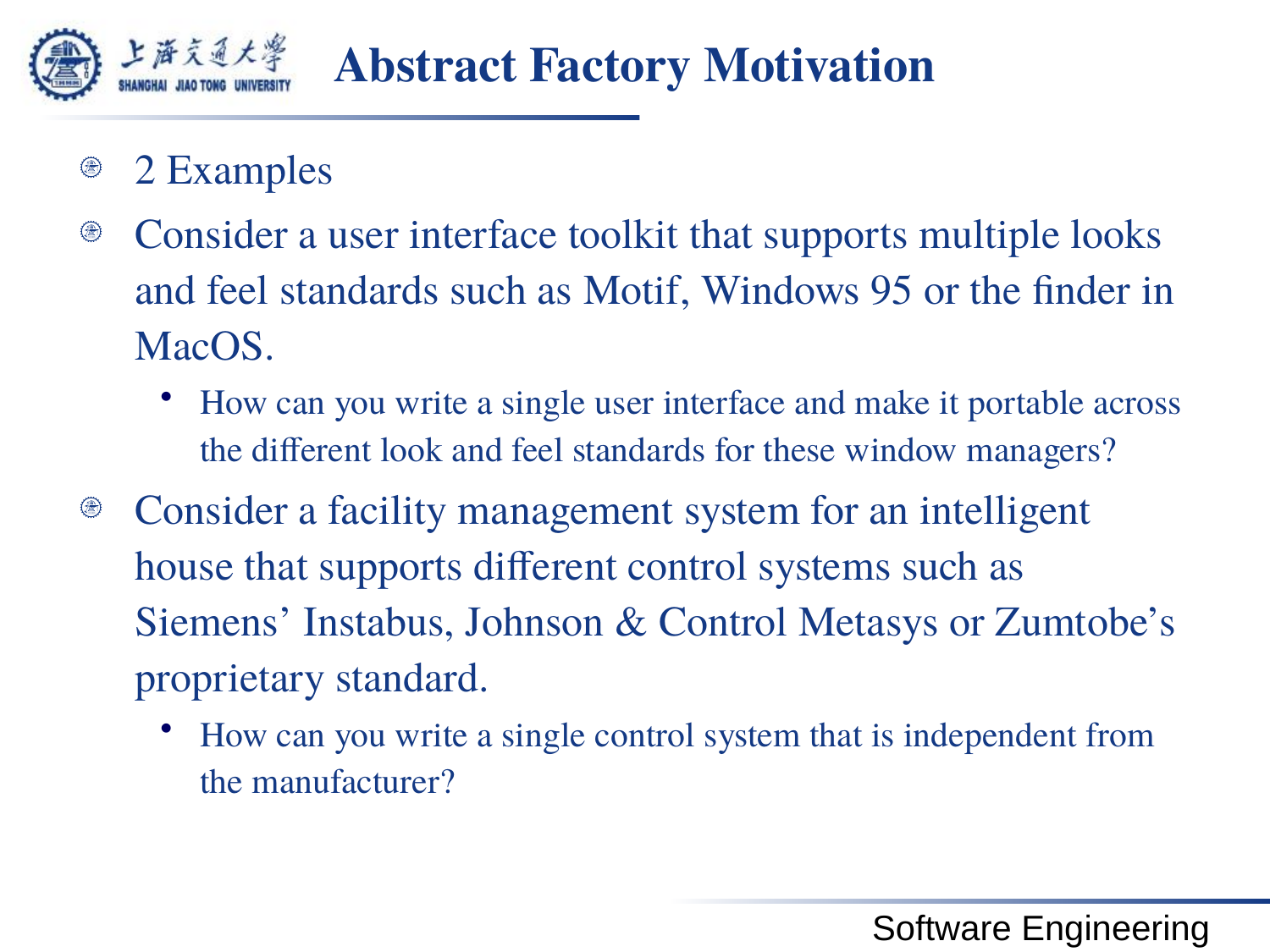

# Abstract Factory Motivation
2 Examples
Consider a user interface toolkit that supports multiple looks and feel standards such as Motif, Windows 95 or the finder in MacOS.
How can you write a single user interface and make it portable across the different look and feel standards for these window managers?
Consider a facility management system for an intelligent house that supports different control systems such as Siemens’ Instabus, Johnson & Control Metasys or Zumtobe’s proprietary standard.
How can you write a single control system that is independent from the manufacturer?